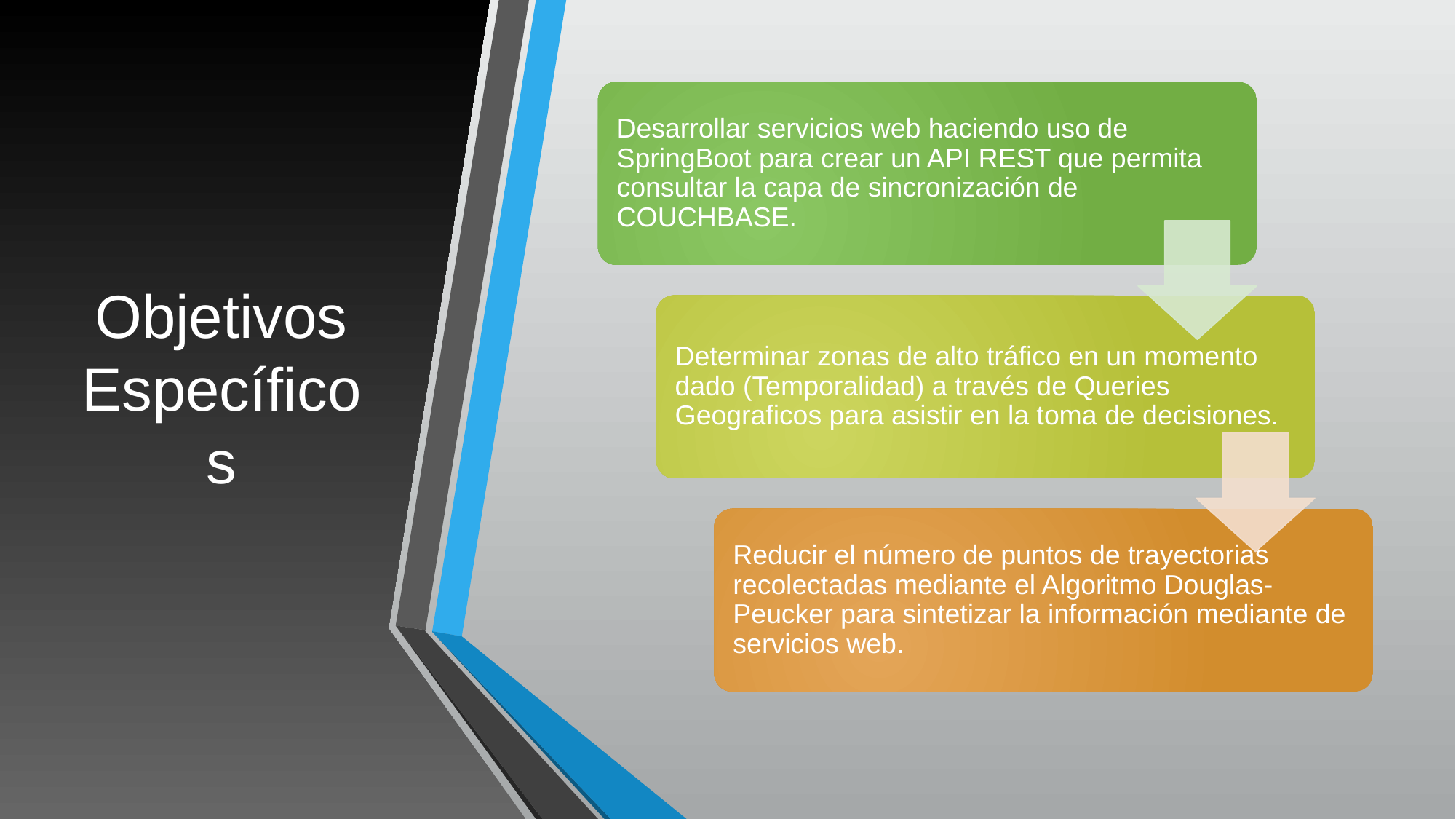

# Objetivos Específicos
Desarrollar servicios web haciendo uso de SpringBoot para crear un API REST que permita consultar la capa de sincronización de COUCHBASE.
Determinar zonas de alto tráfico en un momento dado (Temporalidad) a través de Queries Geograficos para asistir en la toma de decisiones.
Reducir el número de puntos de trayectorias recolectadas mediante el Algoritmo Douglas-Peucker para sintetizar la información mediante de servicios web.